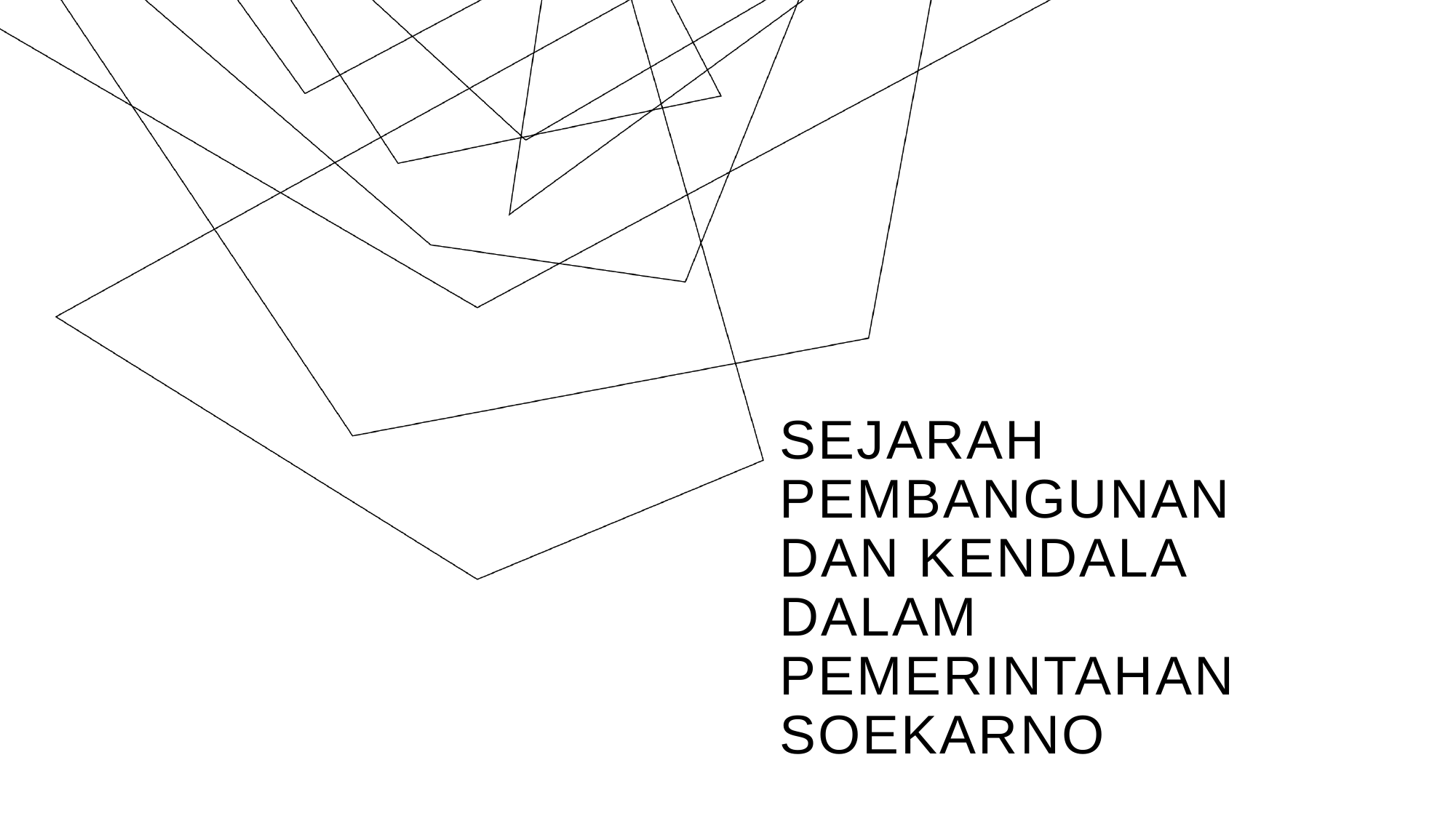

# Sejarah Pembangunan dan Kendala dalam Pemerintahan Soekarno